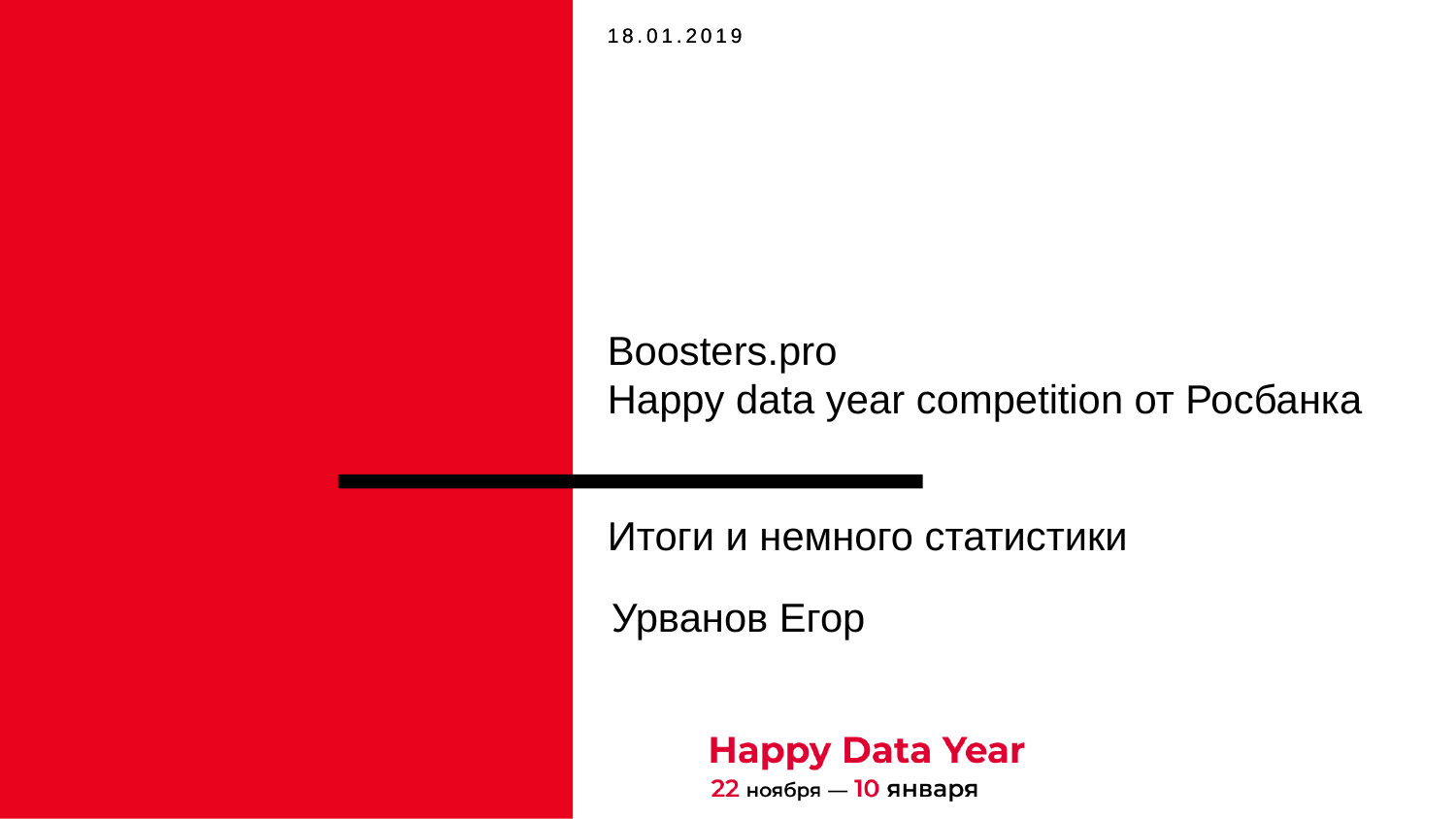

18.01.2019
18.01.2019
Boosters.pro
Happy data year competition от Росбанка
Итоги и немного статистики
Урванов Егор